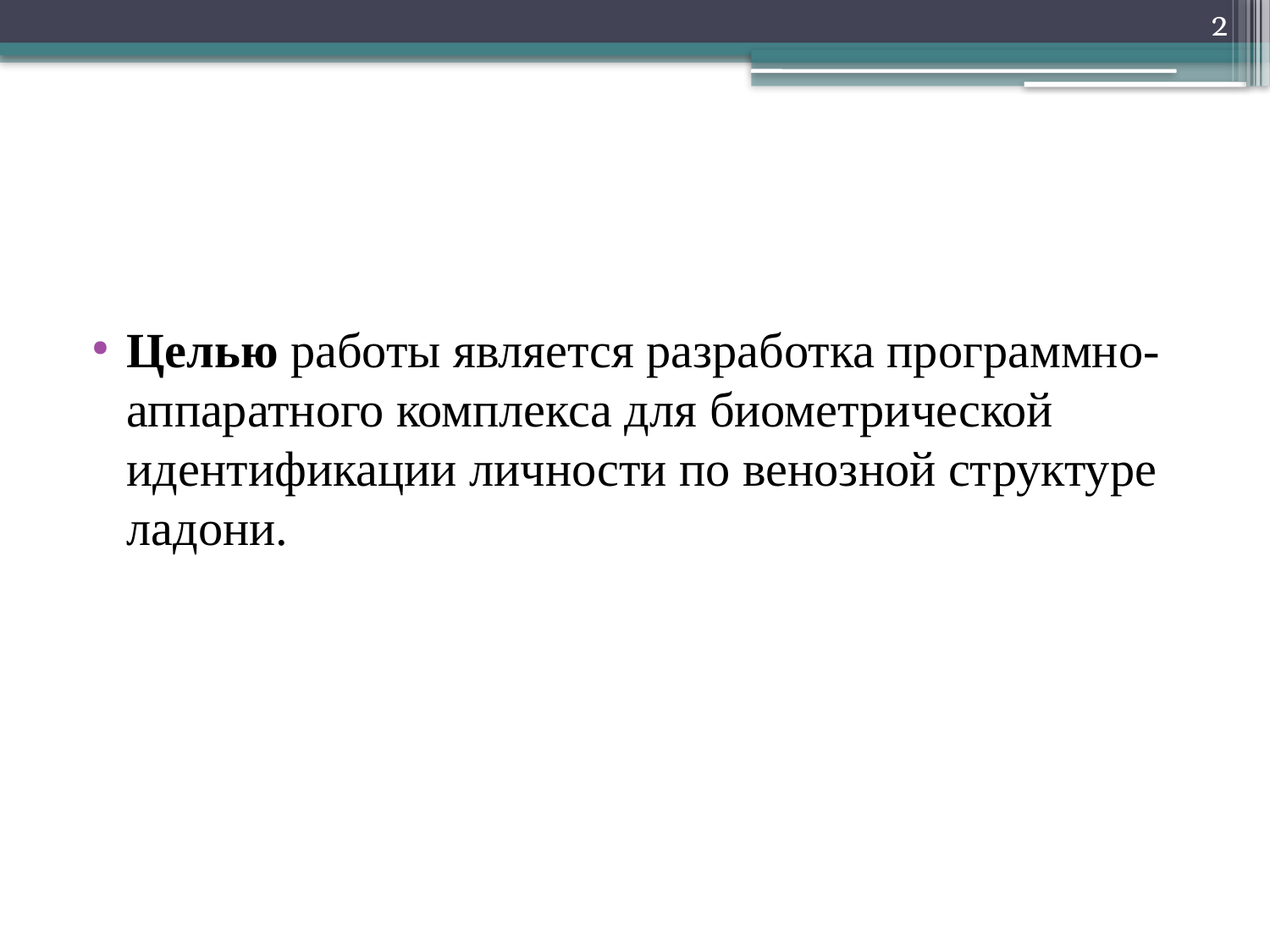

2
#
Целью работы является разработка программно-аппаратного комплекса для биометрической идентификации личности по венозной структуре ладони.